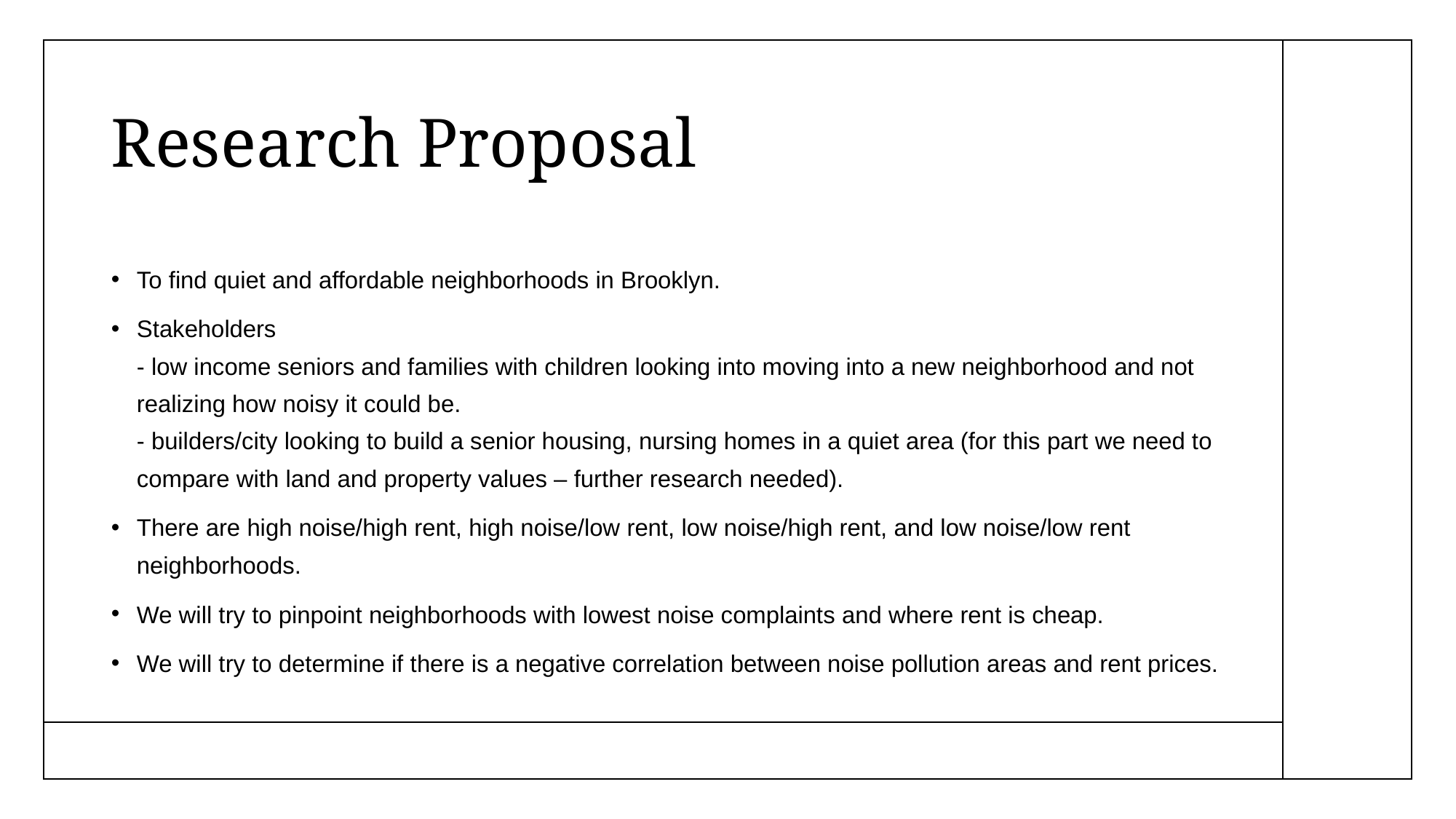

# Research Proposal
To find quiet and affordable neighborhoods in Brooklyn.
Stakeholders
- low income seniors and families with children looking into moving into a new neighborhood and not realizing how noisy it could be.
- builders/city looking to build a senior housing, nursing homes in a quiet area (for this part we need to compare with land and property values – further research needed).
There are high noise/high rent, high noise/low rent, low noise/high rent, and low noise/low rent neighborhoods.
We will try to pinpoint neighborhoods with lowest noise complaints and where rent is cheap.
We will try to determine if there is a negative correlation between noise pollution areas and rent prices.